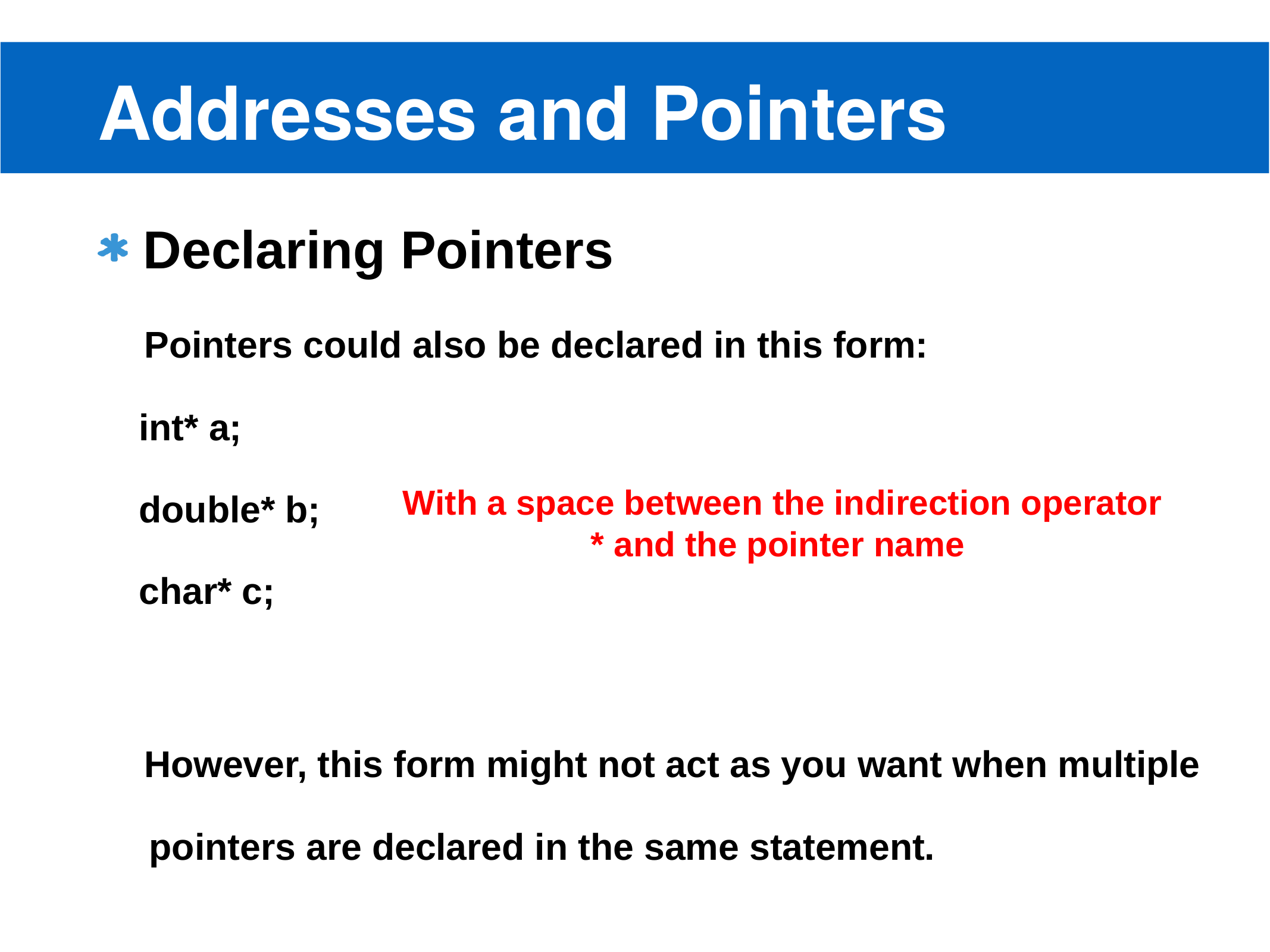

# Addresses and Pointers

Declaring Pointers
    Pointers could also be declared in this form:
    int* a;
    double* b;
    char* c;

    However, this form might not act as you want when multiple
     pointers are declared in the same statement.

With a space between the indirection operator * and the pointer name